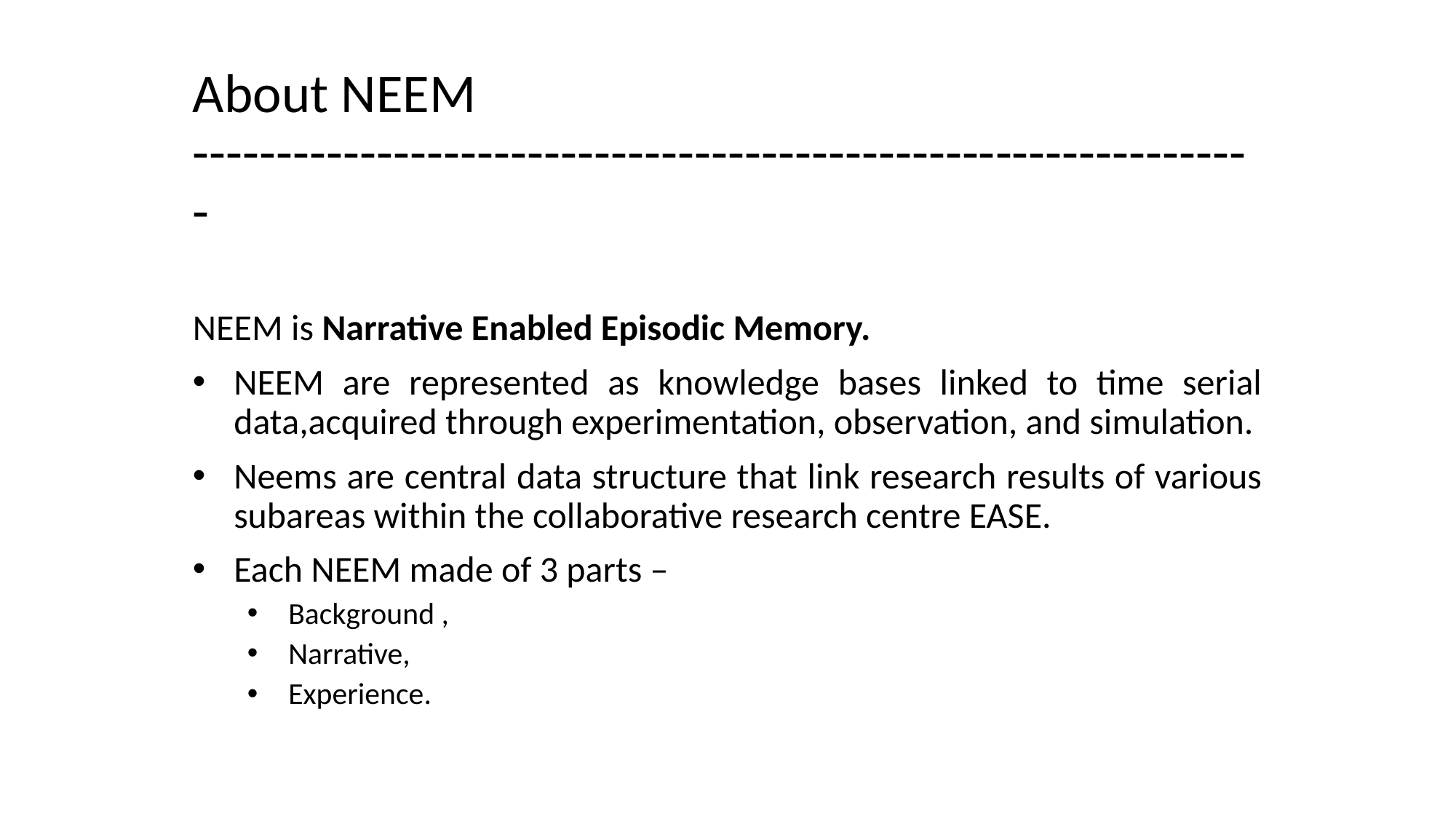

# About NEEM ----------------------------------------------------------------

NEEM is Narrative Enabled Episodic Memory.
NEEM are represented as knowledge bases linked to time serial data,acquired through experimentation, observation, and simulation.
Neems are central data structure that link research results of various subareas within the collaborative research centre EASE.
Each NEEM made of 3 parts –
Background ,
Narrative,
Experience.